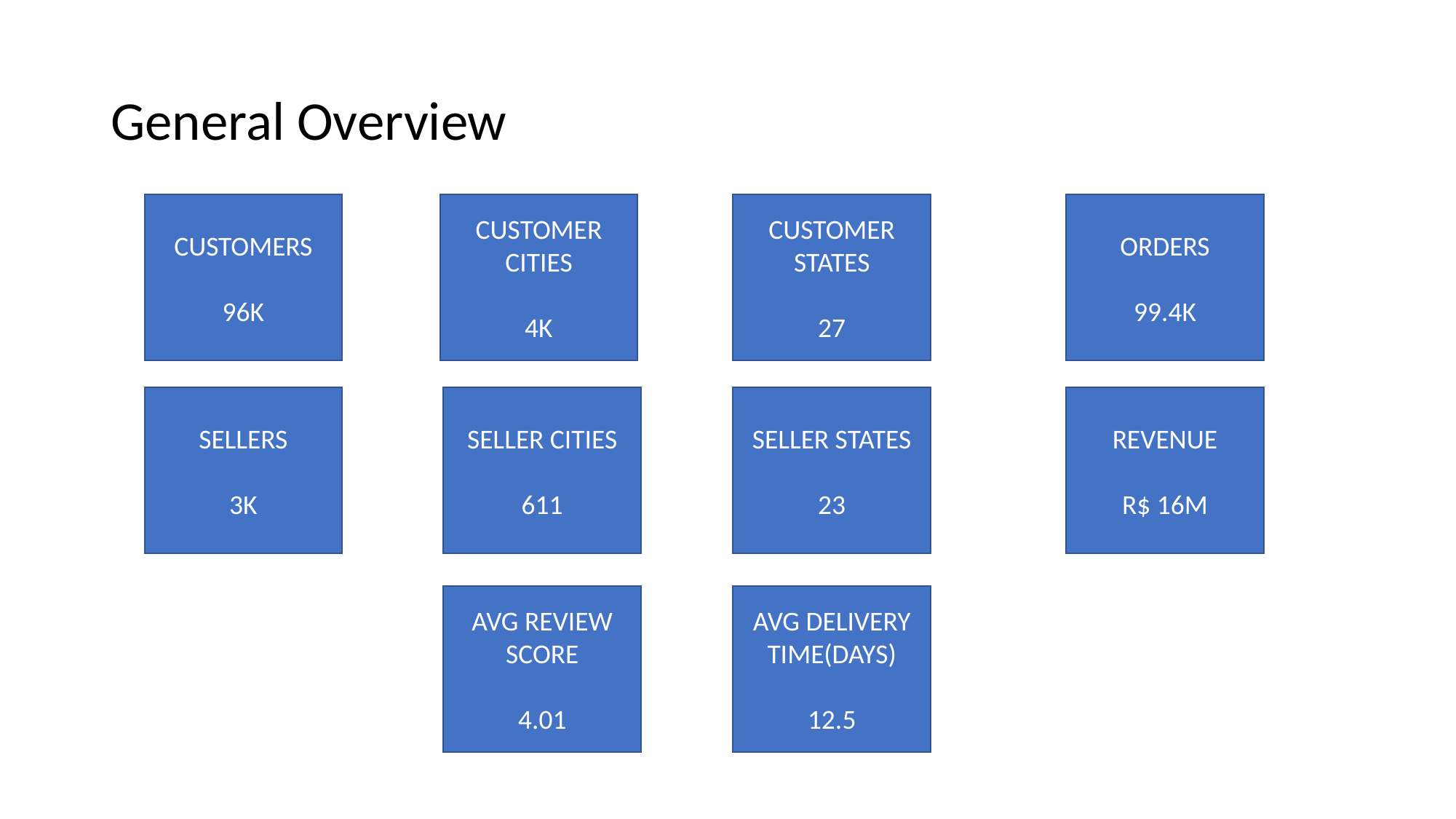

# General Overview
CUSTOMER CITIES

4K
CUSTOMER STATES

27
ORDERS

99.4K
CUSTOMERS

96K
REVENUE

R$ 16M
SELLERS

3K
SELLER CITIES

611
SELLER STATES

23
AVG REVIEW SCORE

4.01
AVG DELIVERY TIME(DAYS)

12.5